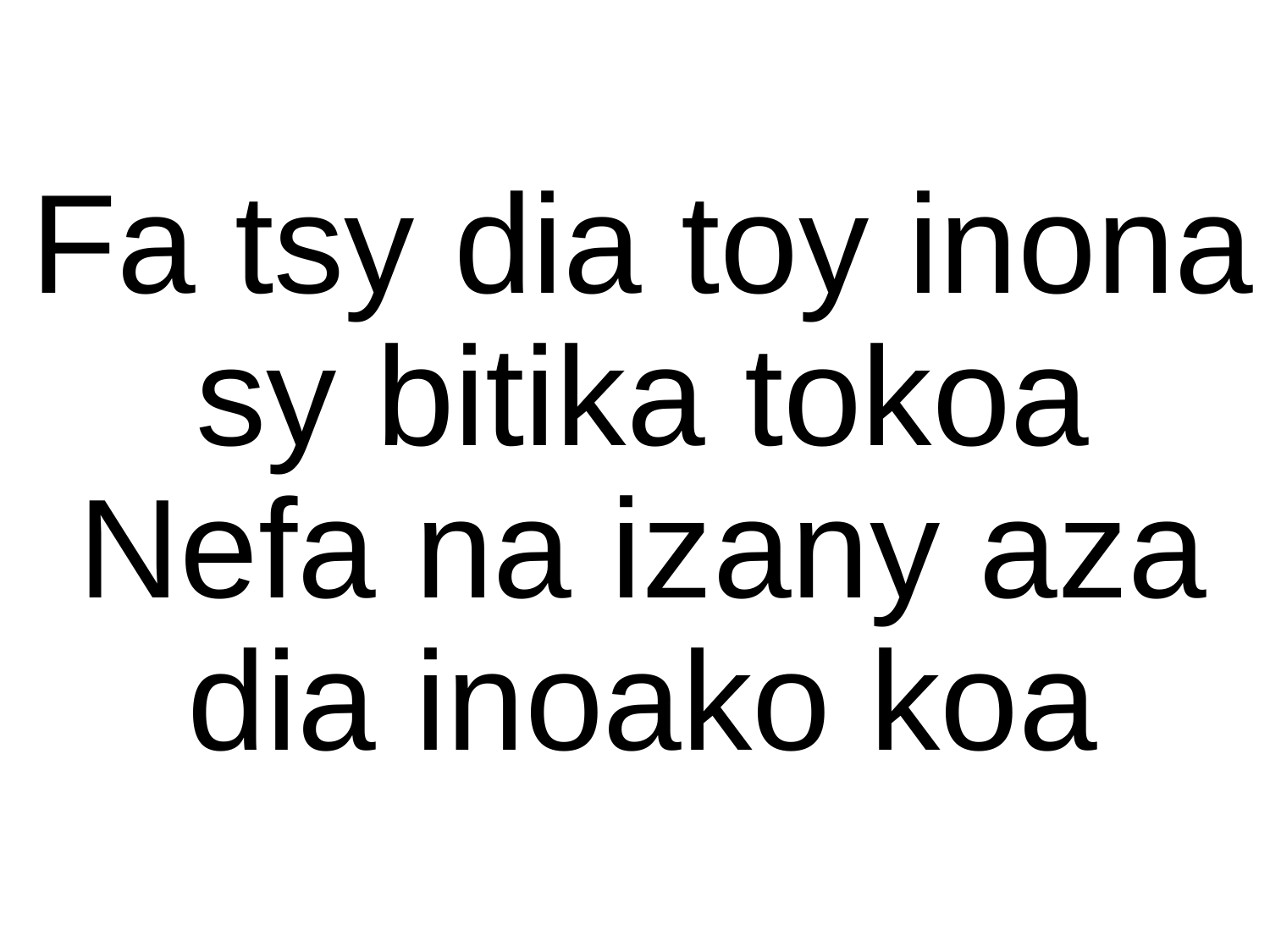

Fa tsy dia toy inona sy bitika tokoa
Nefa na izany aza dia inoako koa